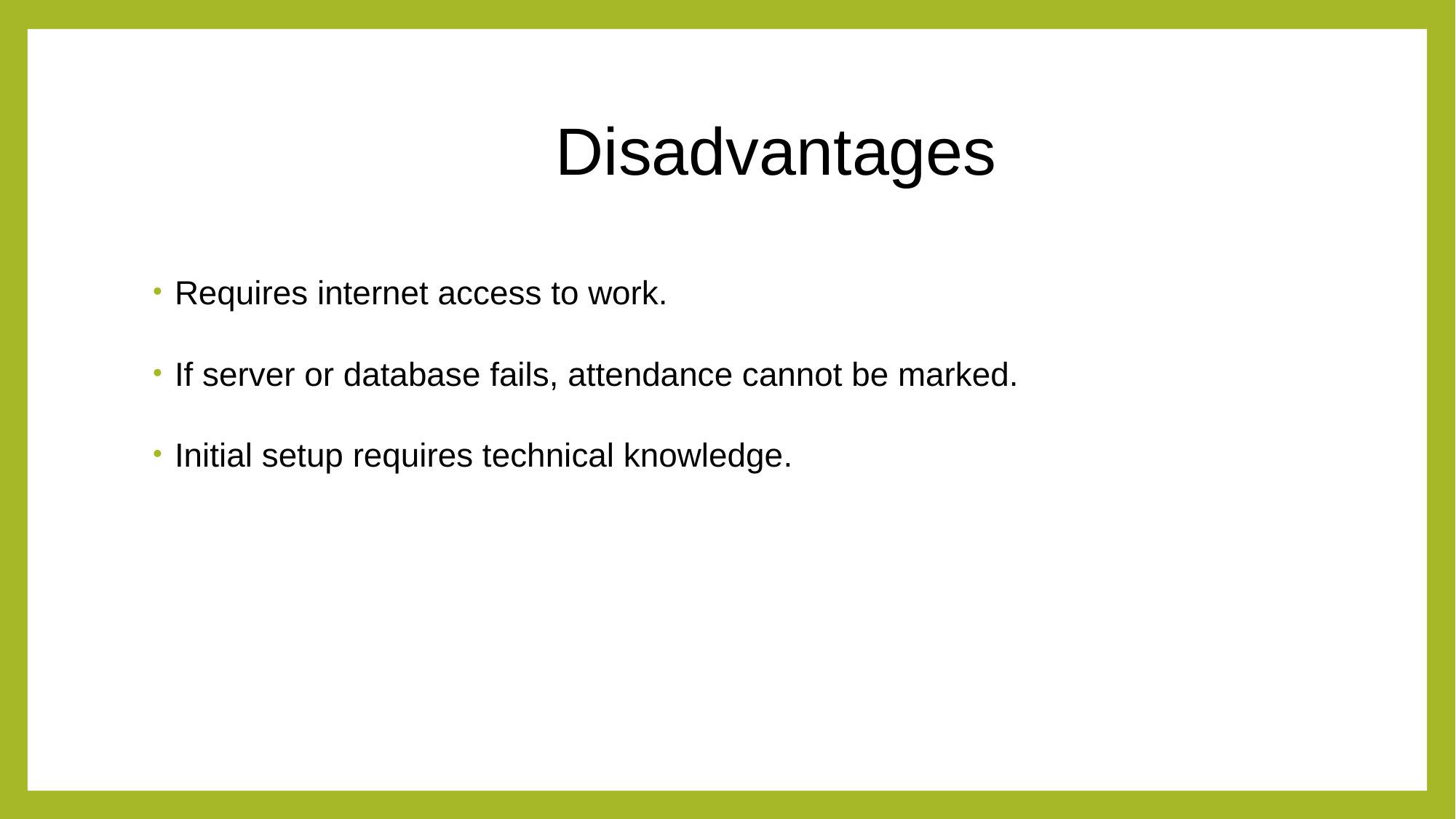

# Disadvantages
Requires internet access to work.
If server or database fails, attendance cannot be marked.
Initial setup requires technical knowledge.